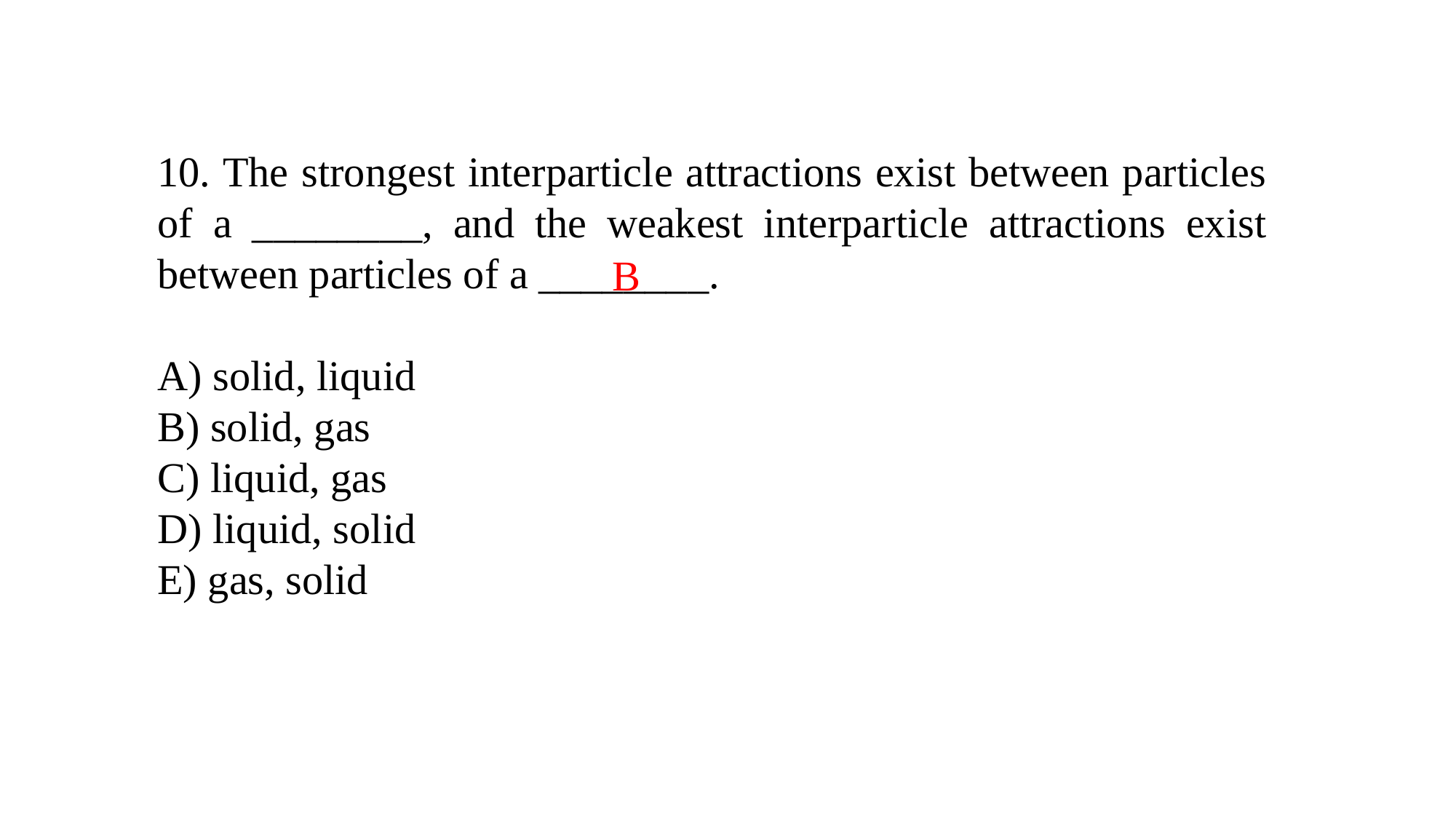

10. The strongest interparticle attractions exist between particles of a ________, and the weakest interparticle attractions exist between particles of a ________.

A) solid, liquid
B) solid, gas
C) liquid, gas
D) liquid, solid
E) gas, solid
B